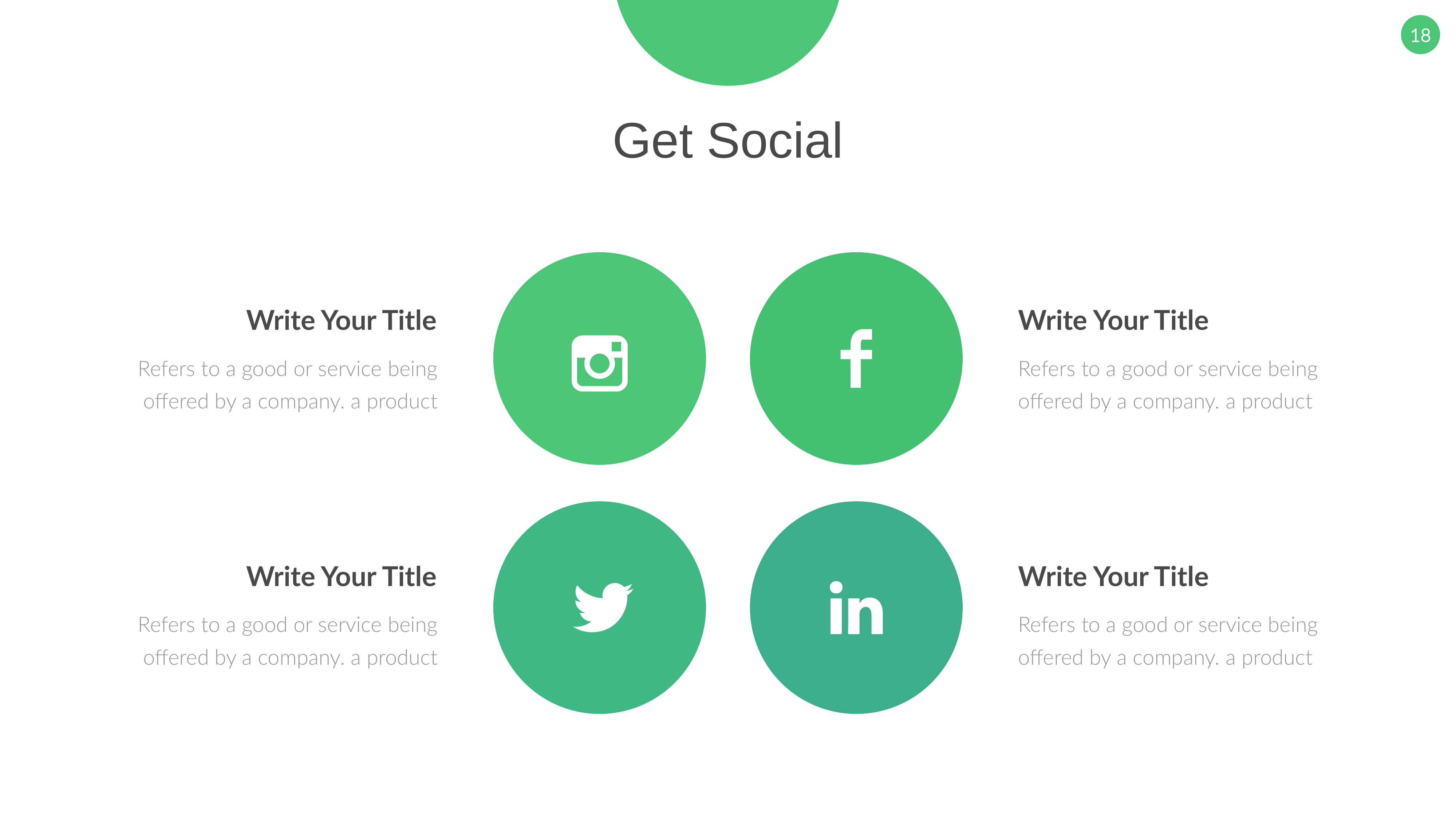

Get Social

Write Your Title
Write Your Title
Refers to a good or service being offered by a company. a product

Refers to a good or service being offered by a company. a product
Write Your Title
Write Your Title
Refers to a good or service being offered by a company. a product

Refers to a good or service being offered by a company. a product